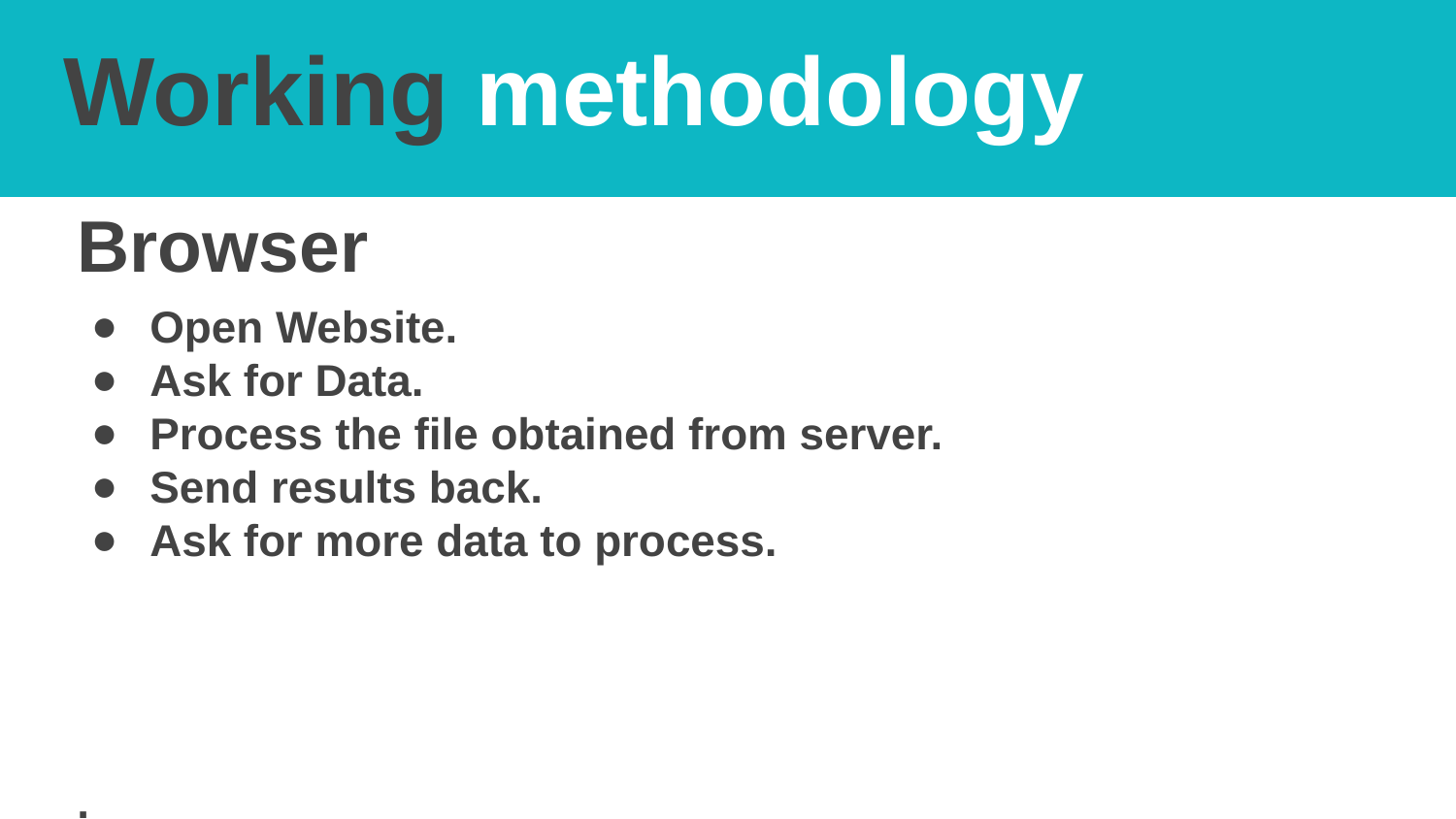

Working methodology

Browser
Open Website.
Ask for Data.
Process the file obtained from server.
Send results back.
Ask for more data to process.

.